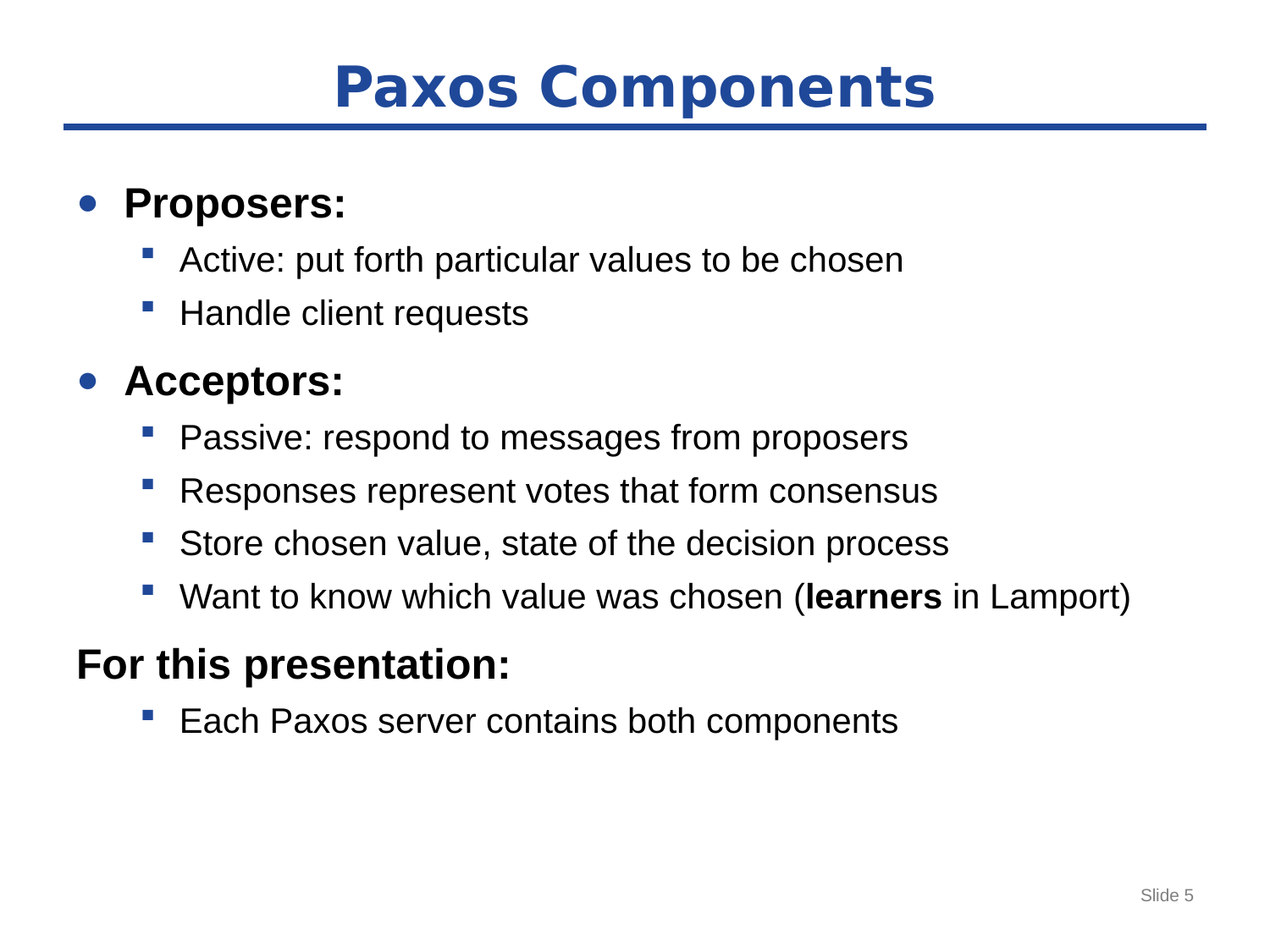

# Paxos Components
Proposers:
Active: put forth particular values to be chosen
Handle client requests
Acceptors:
Passive: respond to messages from proposers
Responses represent votes that form consensus
Store chosen value, state of the decision process
Want to know which value was chosen (learners in Lamport)
For this presentation:
Each Paxos server contains both components
Slide 5